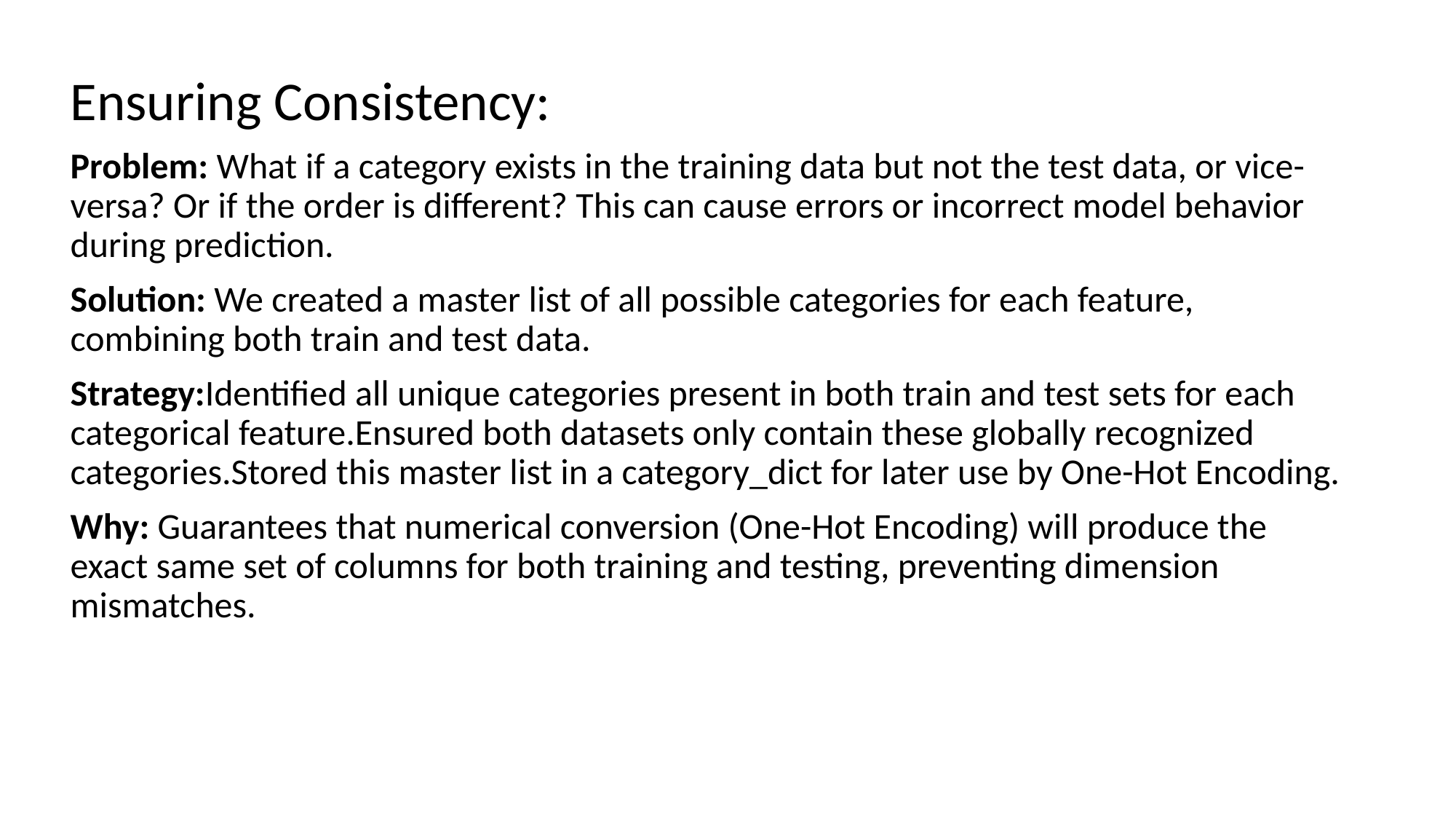

Ensuring Consistency:
Problem: What if a category exists in the training data but not the test data, or vice-versa? Or if the order is different? This can cause errors or incorrect model behavior during prediction.
Solution: We created a master list of all possible categories for each feature, combining both train and test data.
Strategy:Identified all unique categories present in both train and test sets for each categorical feature.Ensured both datasets only contain these globally recognized categories.Stored this master list in a category_dict for later use by One-Hot Encoding.
Why: Guarantees that numerical conversion (One-Hot Encoding) will produce the exact same set of columns for both training and testing, preventing dimension mismatches.